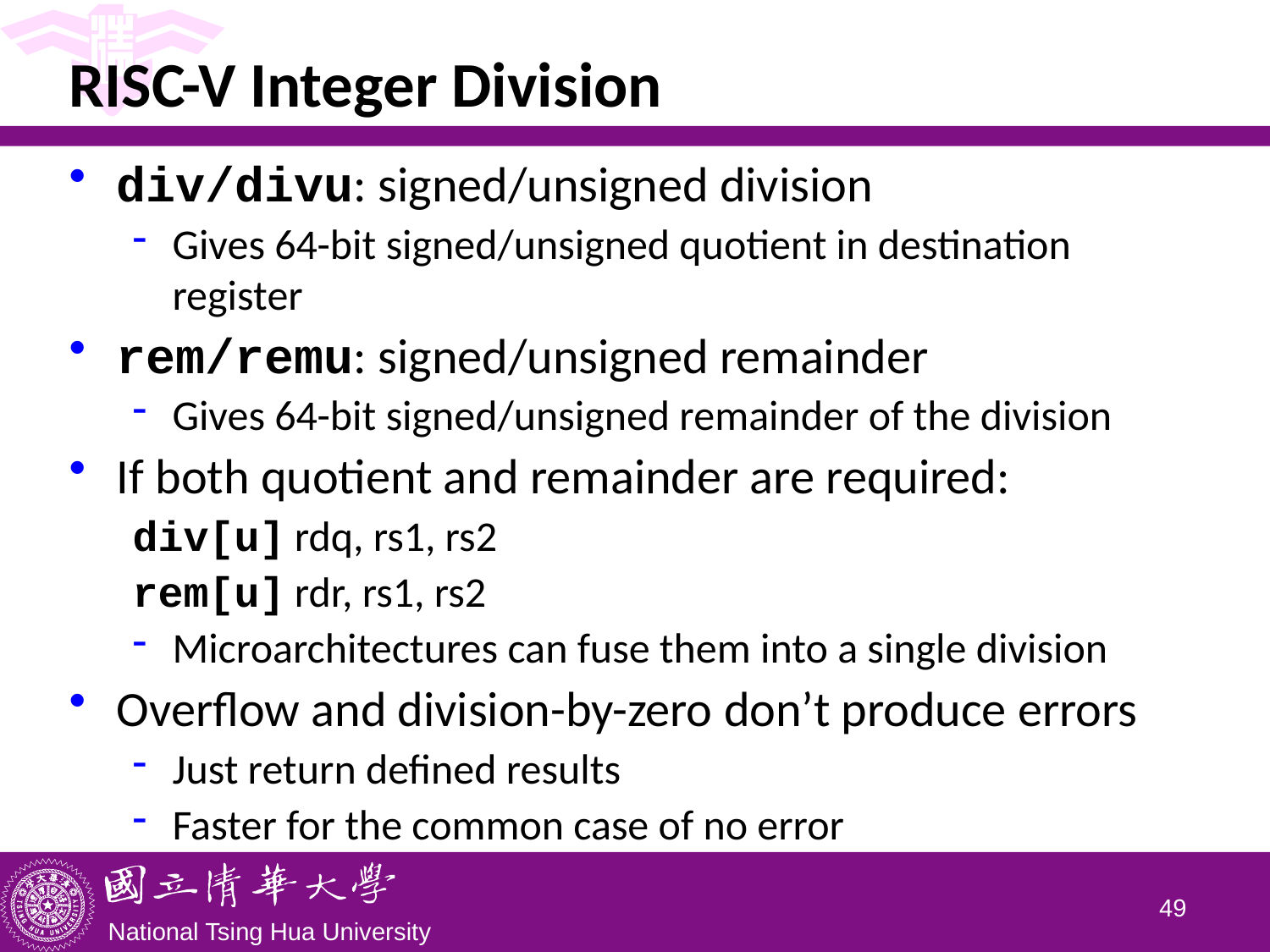

# RISC-V Integer Division
div/divu: signed/unsigned division
Gives 64-bit signed/unsigned quotient in destination register
rem/remu: signed/unsigned remainder
Gives 64-bit signed/unsigned remainder of the division
If both quotient and remainder are required:
div[u] rdq, rs1, rs2
rem[u] rdr, rs1, rs2
Microarchitectures can fuse them into a single division
Overflow and division-by-zero don’t produce errors
Just return defined results
Faster for the common case of no error
49